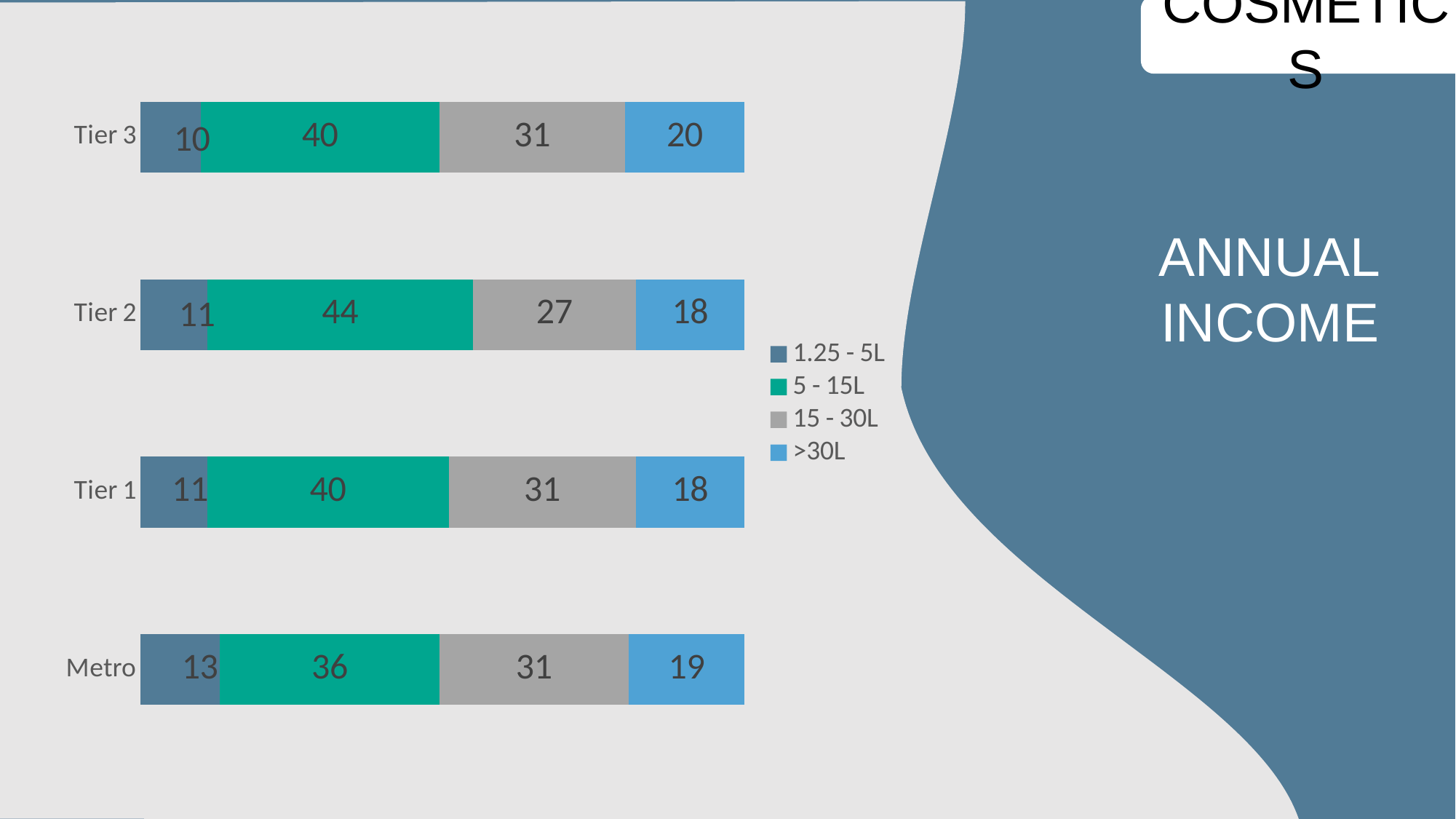

COSMETICS

### Chart

| Category | 1.25 - 5L | 5 - 15L | 15 - 30L | >30L |
|---|---|---|---|---|
| Metro | 13.0 | 36.0 | 31.0 | 19.0 |
| Tier 1 | 11.0 | 40.0 | 31.0 | 18.0 |
| Tier 2 | 11.0 | 44.0 | 27.0 | 18.0 |
| Tier 3 | 10.0 | 40.0 | 31.0 | 20.0 |
ANNUAL
INCOME